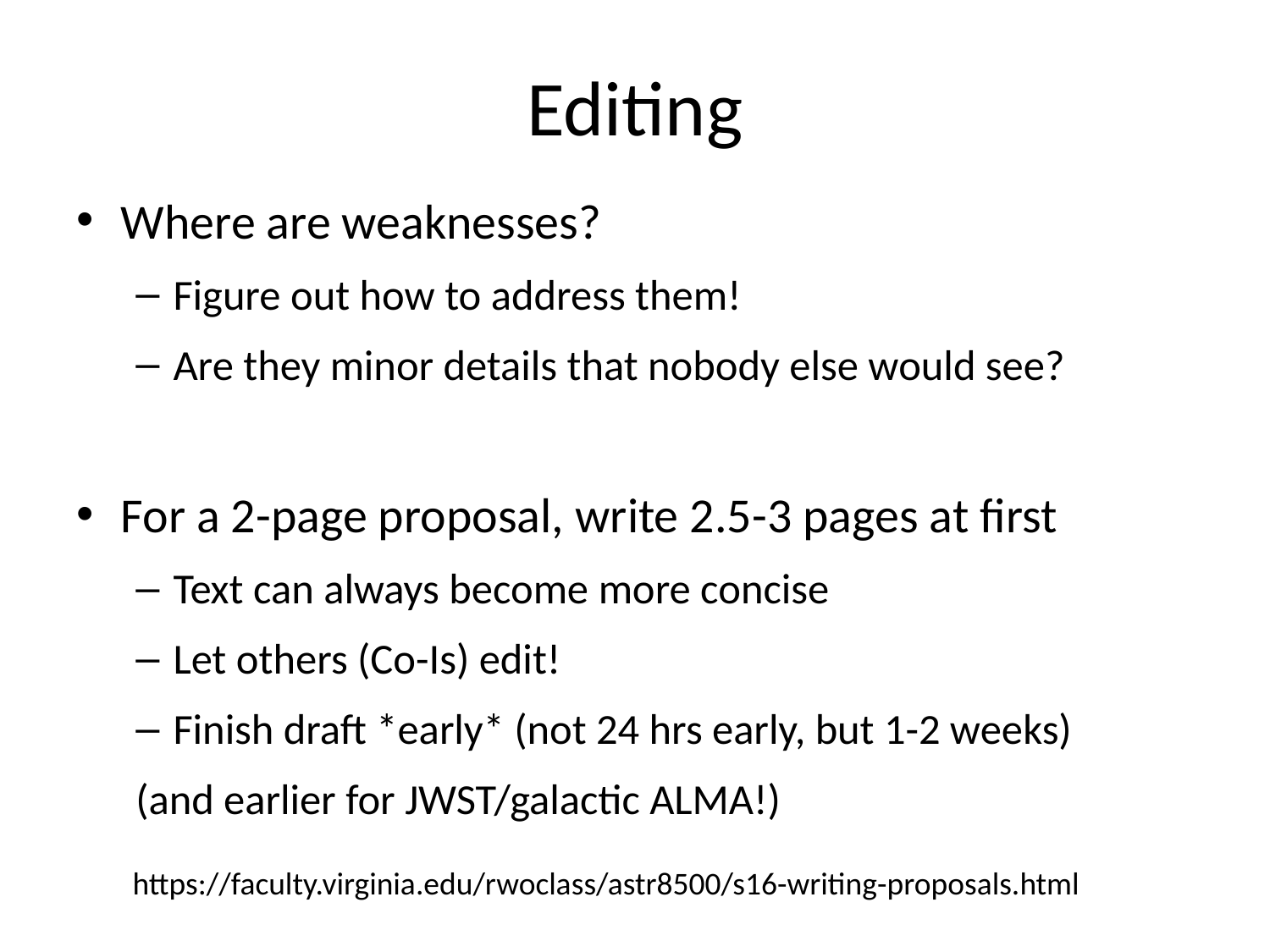

# Editing
Where are weaknesses?
Figure out how to address them!
Are they minor details that nobody else would see?

For a 2-page proposal, write 2.5-3 pages at first
Text can always become more concise
Let others (Co-Is) edit!
Finish draft *early* (not 24 hrs early, but 1-2 weeks)
(and earlier for JWST/galactic ALMA!)
https://faculty.virginia.edu/rwoclass/astr8500/s16-writing-proposals.html